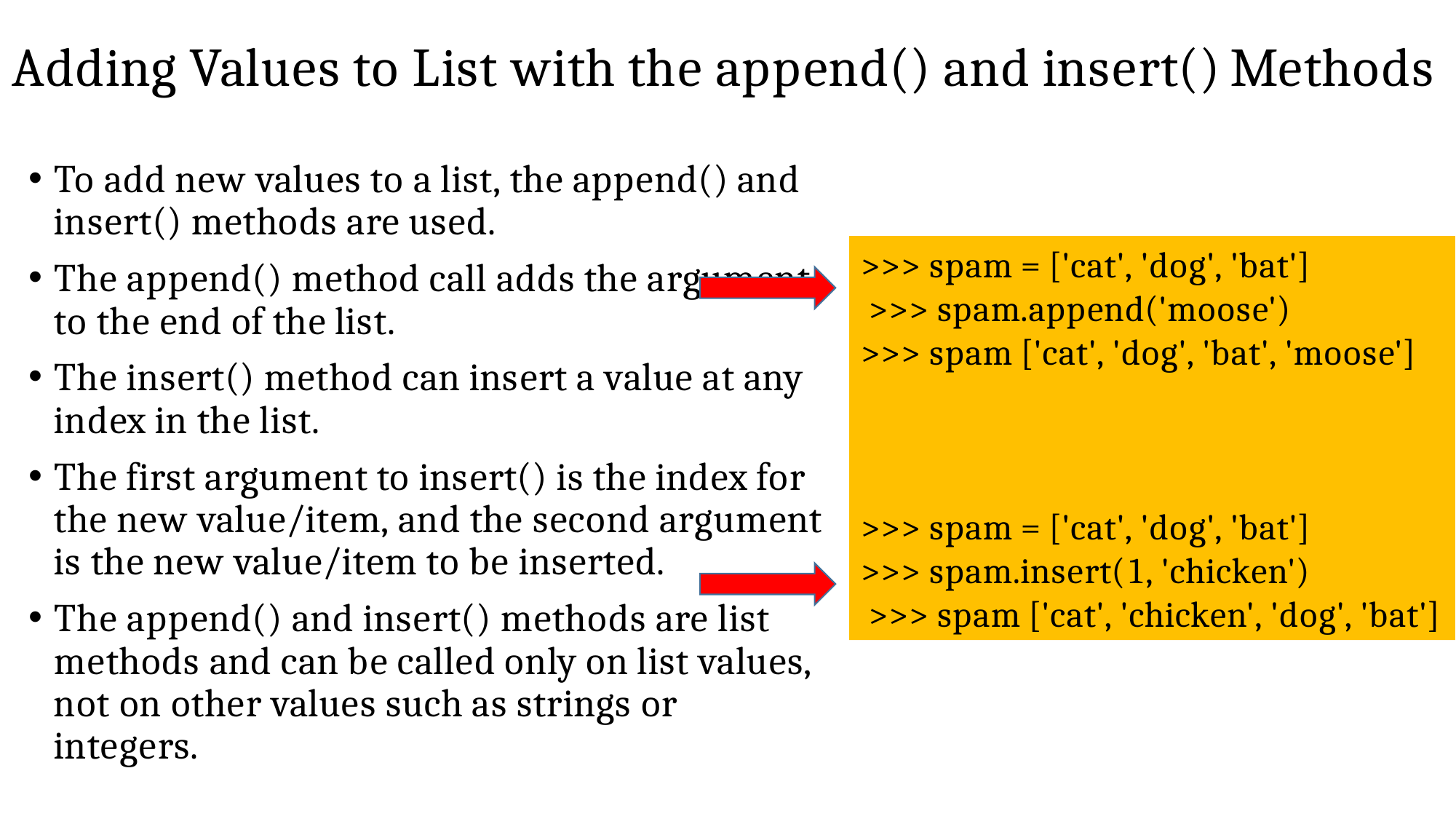

# Adding Values to List with the append() and insert() Methods
To add new values to a list, the append() and insert() methods are used.
The append() method call adds the argument to the end of the list.
The insert() method can insert a value at any index in the list.
The first argument to insert() is the index for the new value/item, and the second argument is the new value/item to be inserted.
The append() and insert() methods are list methods and can be called only on list values, not on other values such as strings or integers.
>>> spam = ['cat', 'dog', 'bat']
 >>> spam.append('moose')
>>> spam ['cat', 'dog', 'bat', 'moose']

>>> spam = ['cat', 'dog', 'bat']
>>> spam.insert(1, 'chicken')
 >>> spam ['cat', 'chicken', 'dog', 'bat']